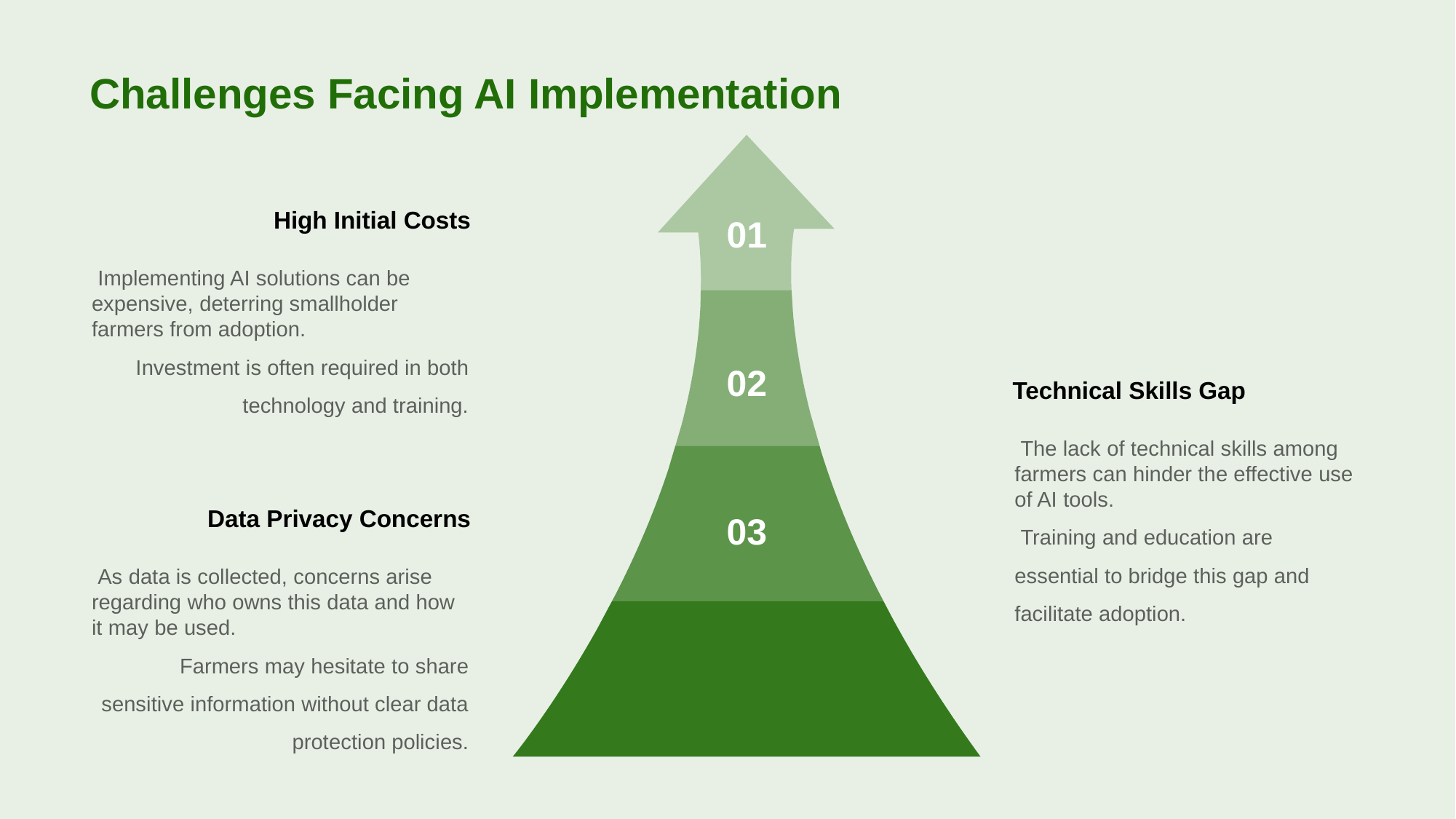

# Challenges Facing AI Implementation

01
High Initial Costs
 Implementing AI solutions can be expensive, deterring smallholder farmers from adoption.
 Investment is often required in both technology and training.

02
Technical Skills Gap
 The lack of technical skills among farmers can hinder the effective use of AI tools.
 Training and education are essential to bridge this gap and facilitate adoption.

03
Data Privacy Concerns
 As data is collected, concerns arise regarding who owns this data and how it may be used.
 Farmers may hesitate to share sensitive information without clear data protection policies.